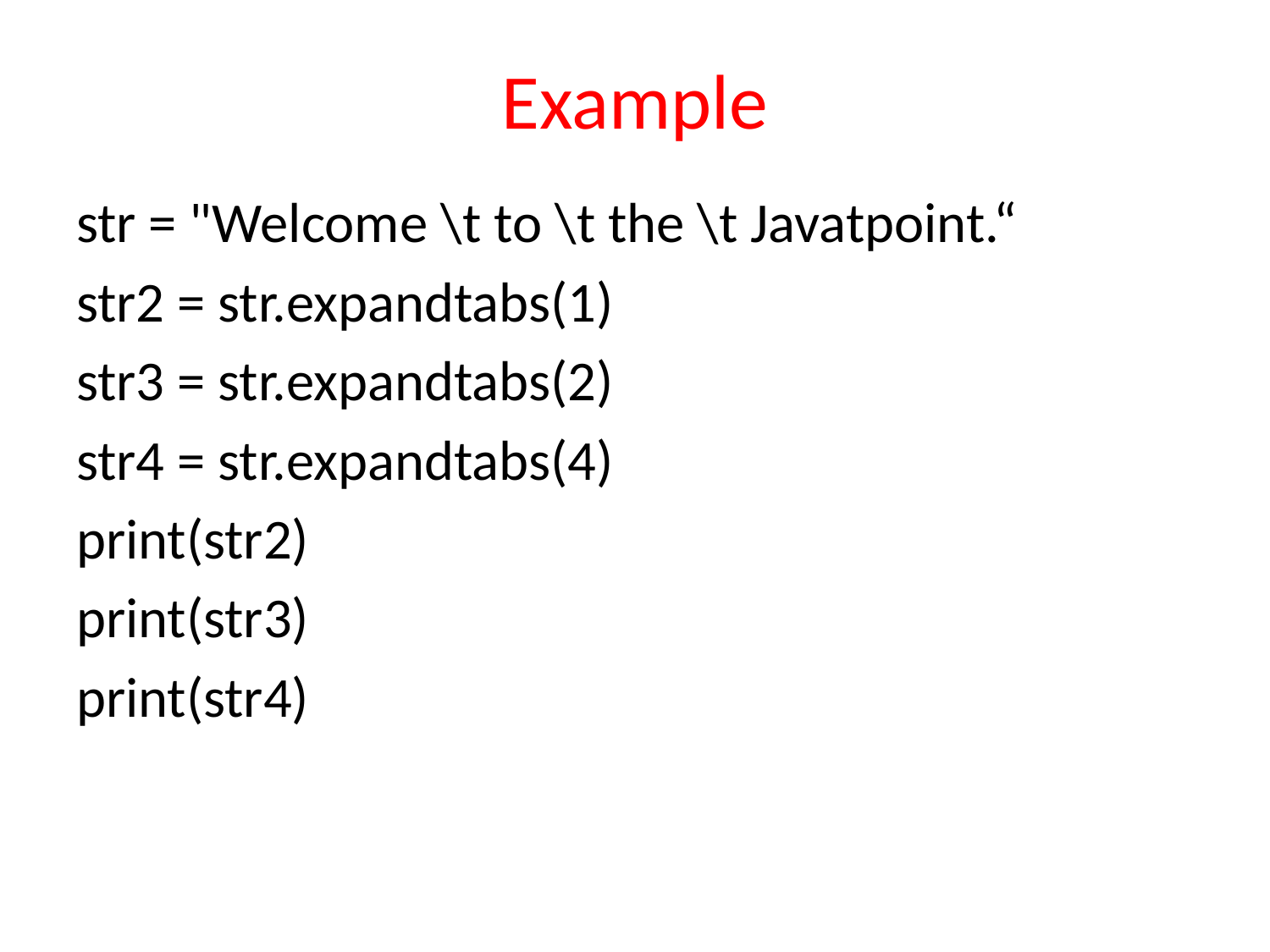

# Example
str = "Welcome \t to \t the \t Javatpoint.“
str2 = str.expandtabs(1)
str3 = str.expandtabs(2)
str4 = str.expandtabs(4)
print(str2)
print(str3)
print(str4)